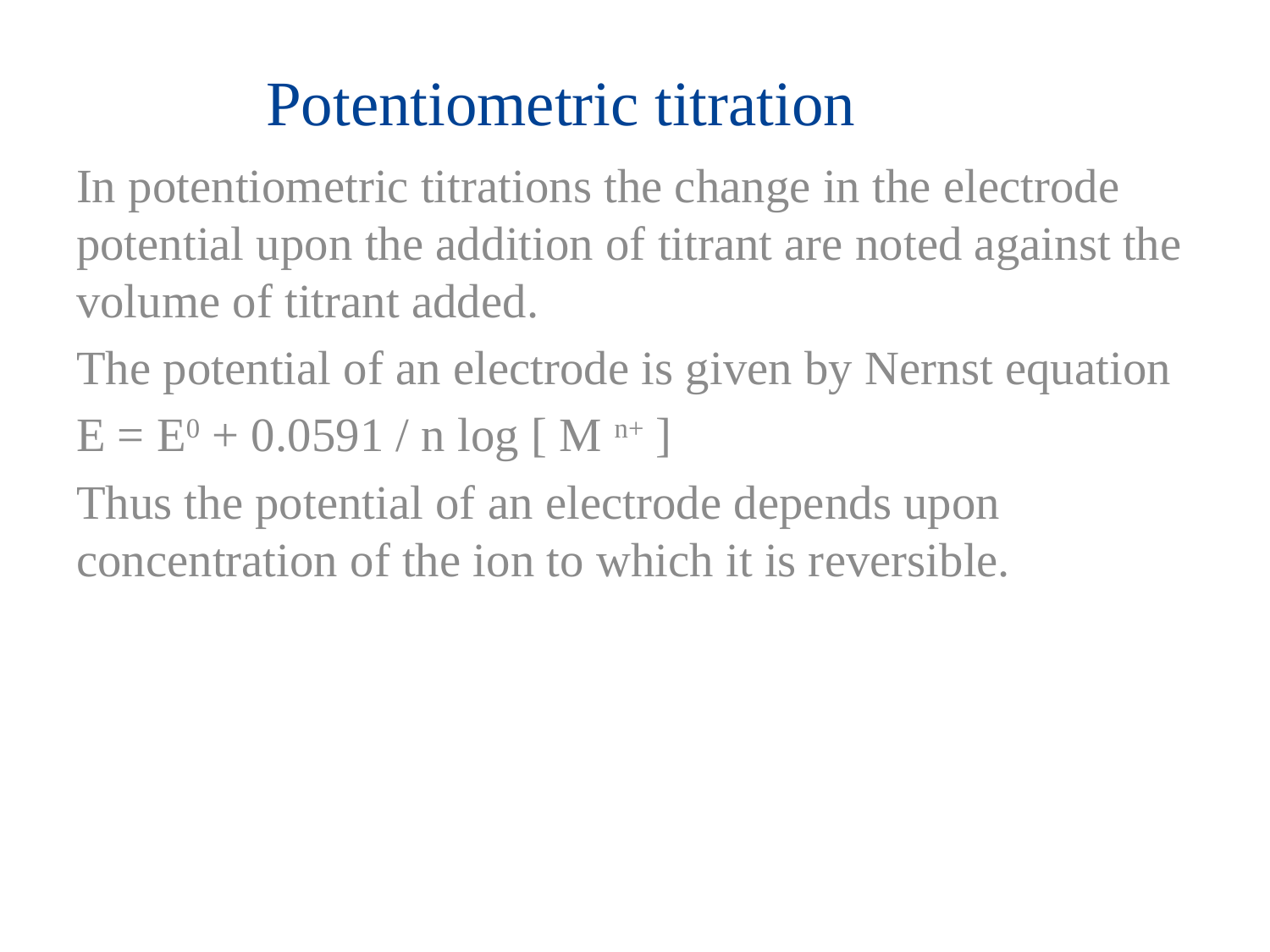

# Potentiometric titration
In potentiometric titrations the change in the electrode potential upon the addition of titrant are noted against the volume of titrant added.
The potential of an electrode is given by Nernst equation
E = E0 + 0.0591 / n log [ M n+ ]
Thus the potential of an electrode depends upon concentration of the ion to which it is reversible.